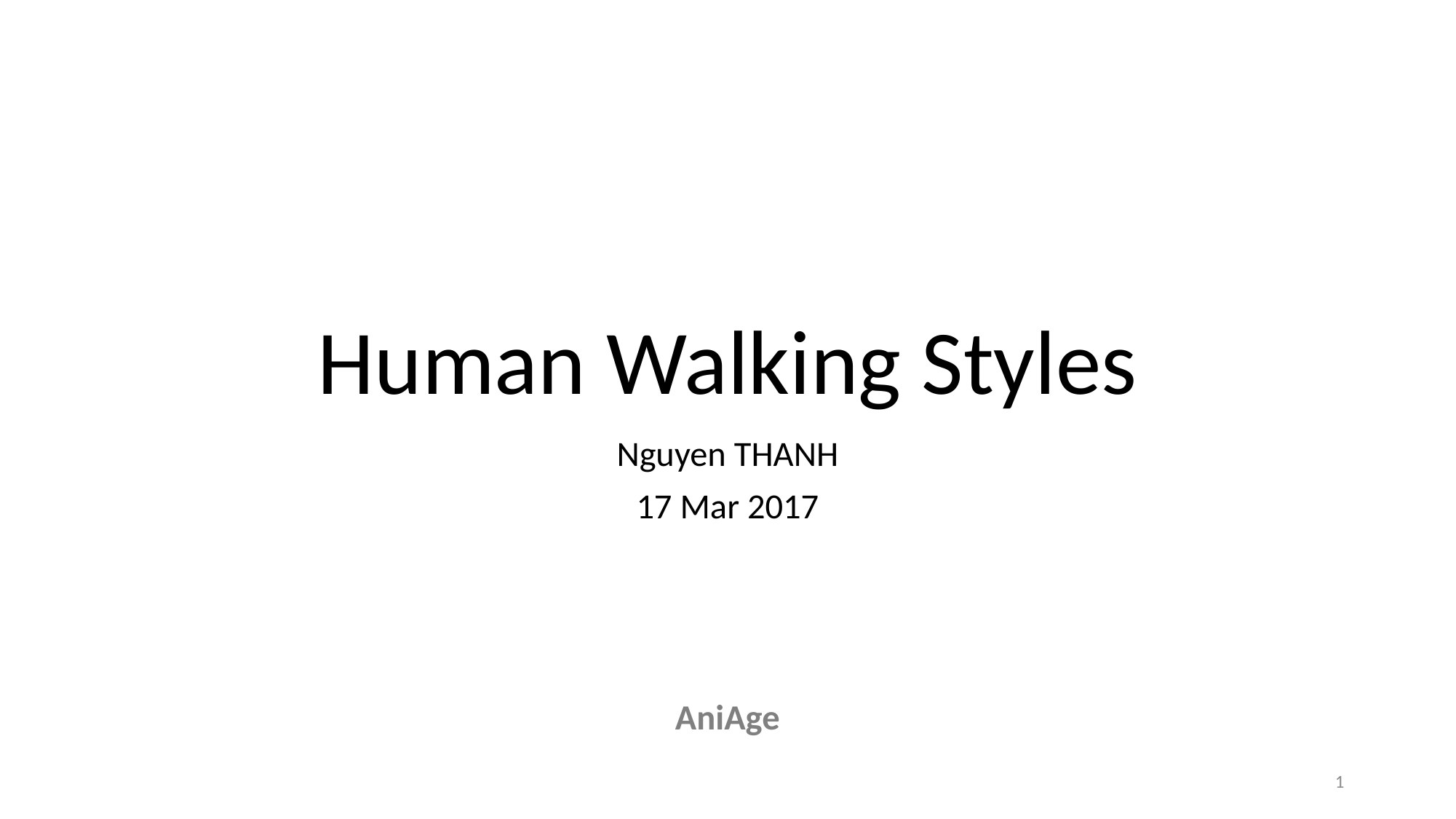

# Human Walking Styles
Nguyen THANH
17 Mar 2017

AniAge
1